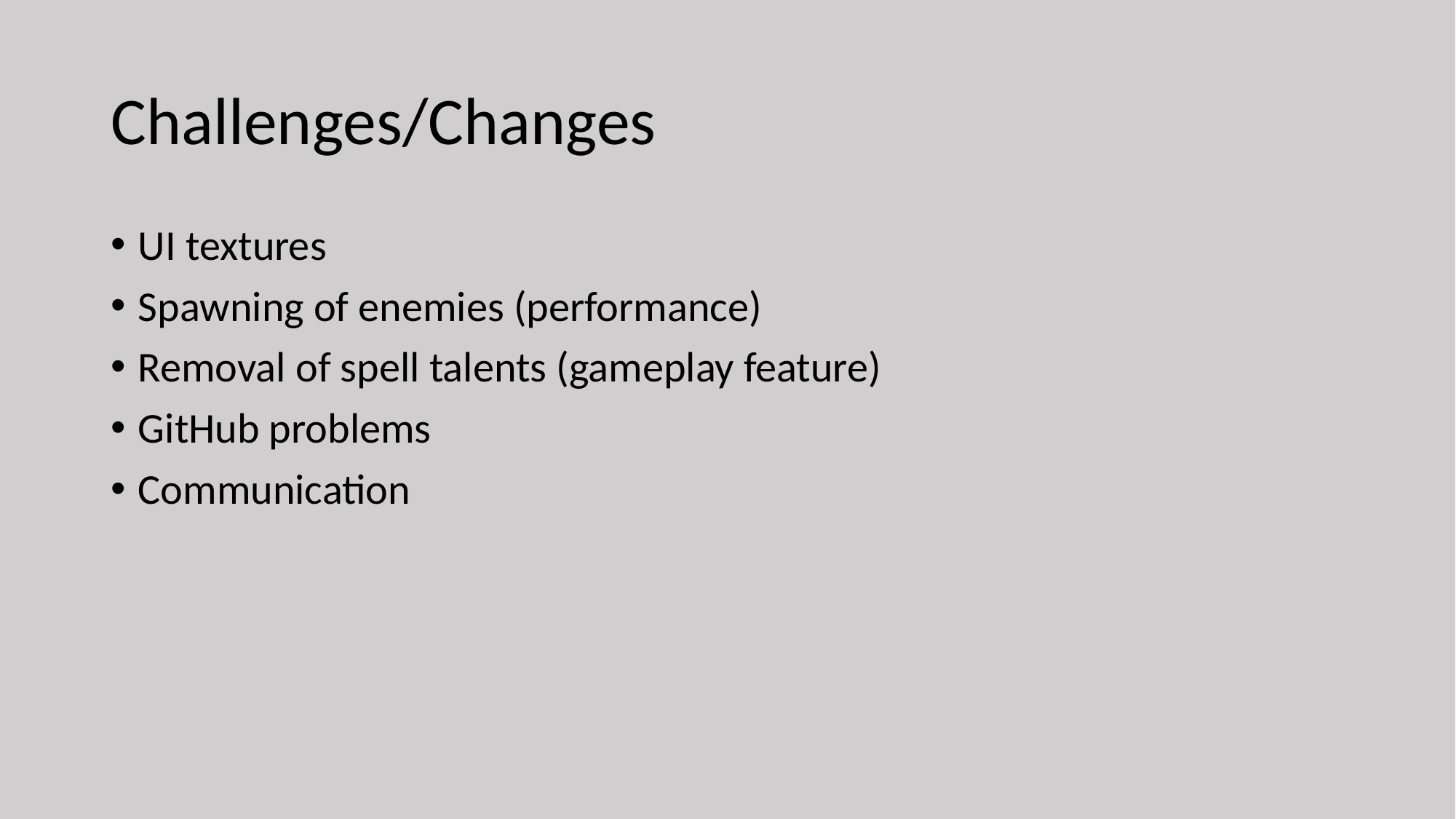

# Challenges/Changes
UI textures
Spawning of enemies (performance)
Removal of spell talents (gameplay feature)
GitHub problems
Communication